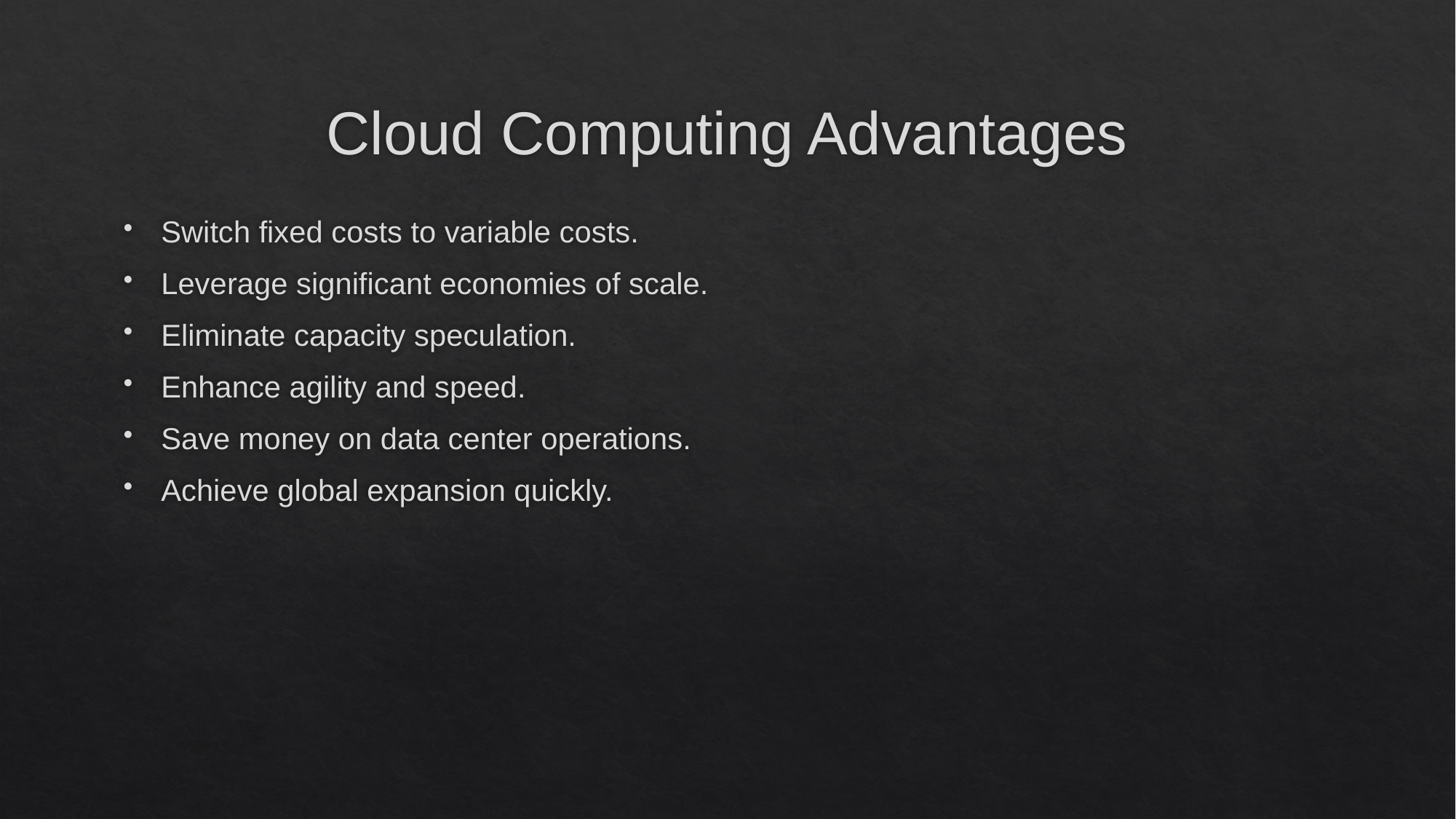

# Cloud Computing Advantages
Switch fixed costs to variable costs.
Leverage significant economies of scale.
Eliminate capacity speculation.
Enhance agility and speed.
Save money on data center operations.
Achieve global expansion quickly.